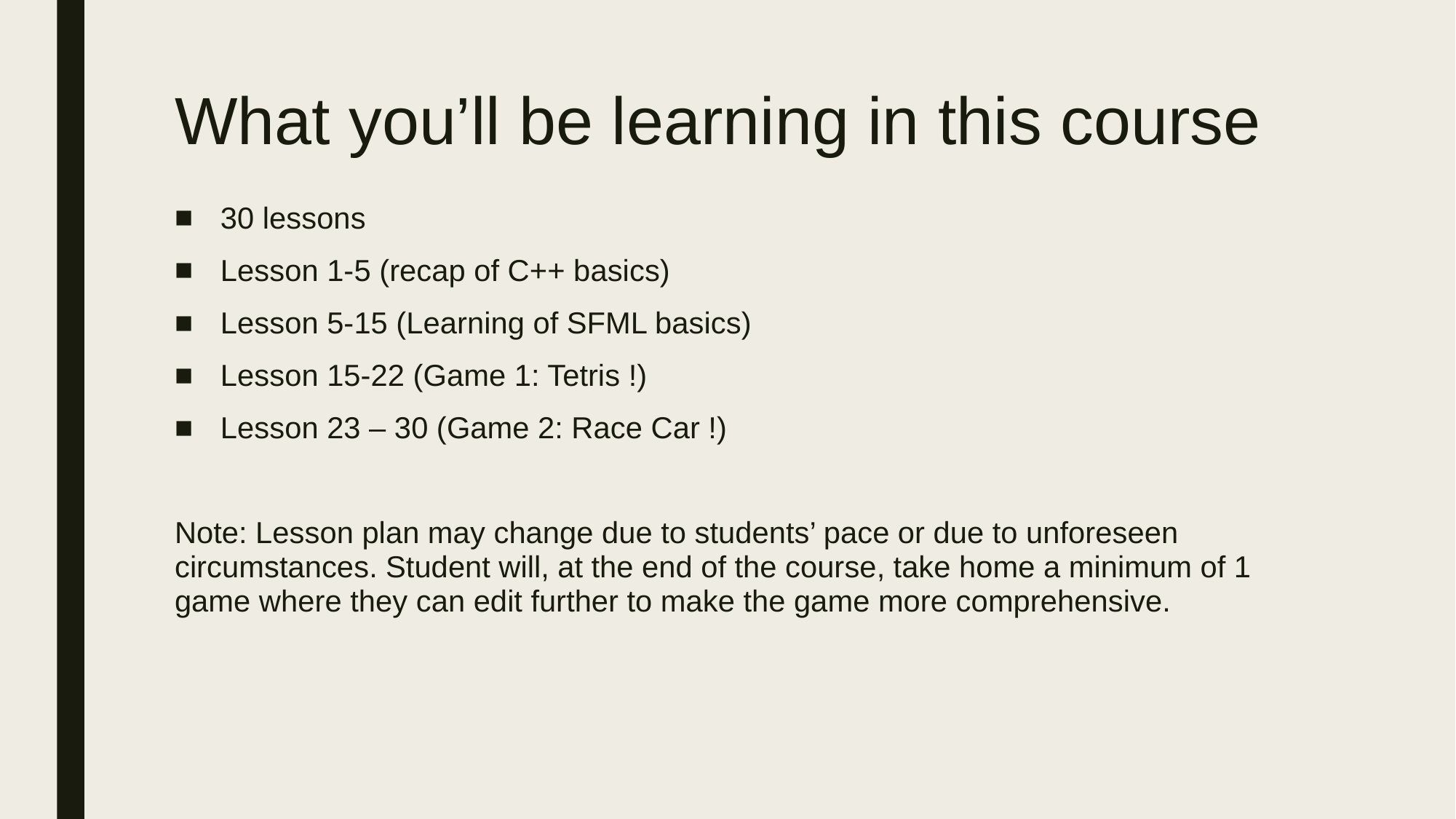

# What you’ll be learning in this course
30 lessons
Lesson 1-5 (recap of C++ basics)
Lesson 5-15 (Learning of SFML basics)
Lesson 15-22 (Game 1: Tetris !)
Lesson 23 – 30 (Game 2: Race Car !)

Note: Lesson plan may change due to students’ pace or due to unforeseen circumstances. Student will, at the end of the course, take home a minimum of 1 game where they can edit further to make the game more comprehensive.